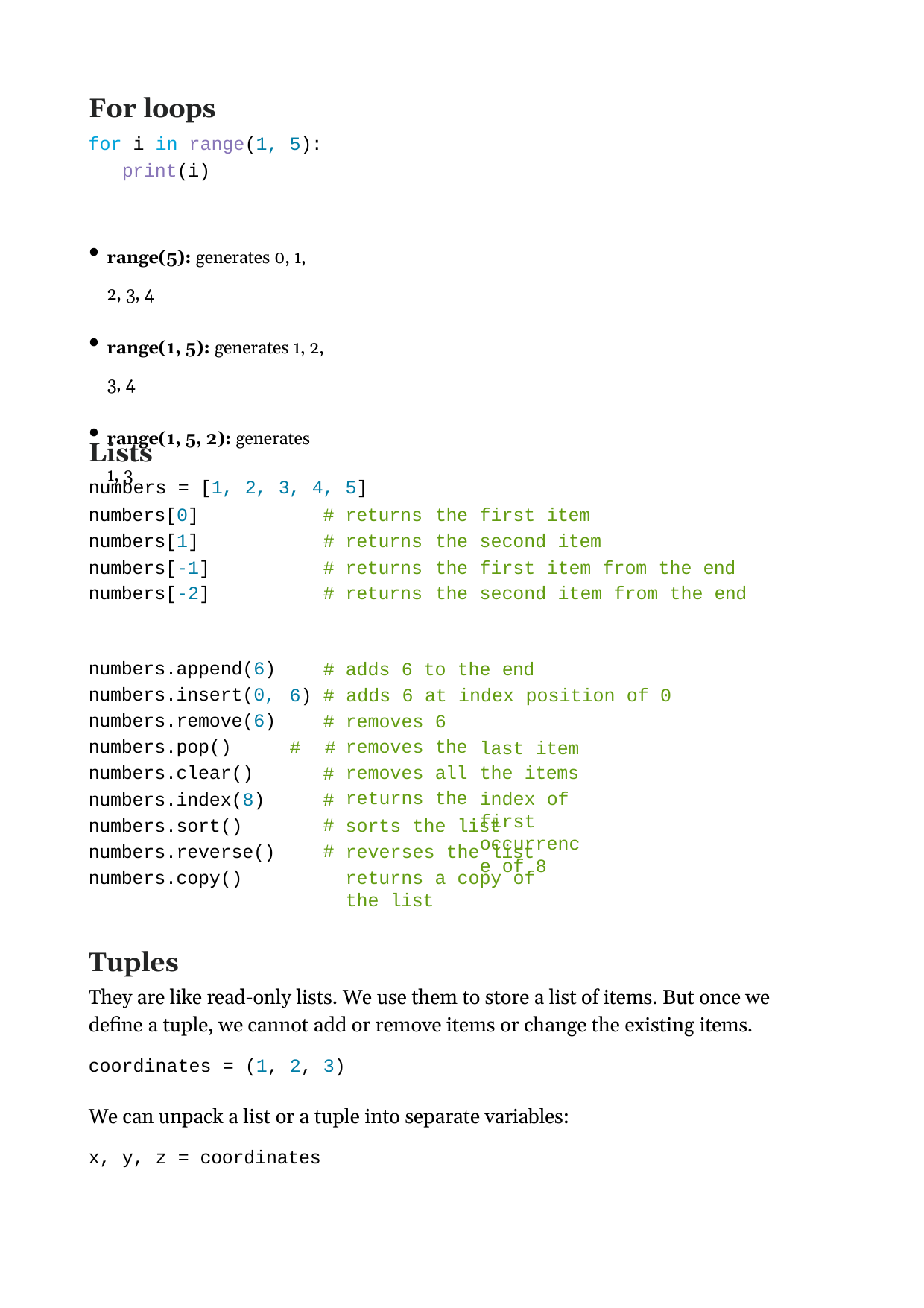

For loops
for i in range(1, 5): print(i)

range(5): generates 0, 1, 2, 3, 4
range(1, 5): generates 1, 2, 3, 4
range(1, 5, 2): generates 1, 3
| Lists |  |  |  |  |  |  |
| --- | --- | --- | --- | --- | --- | --- |
| numbers = [1, | 2, | 3, | 4, | 5] |  |  |
| numbers[0] |  |  | # | returns | the | first item |
| numbers[1] |  |  | # | returns | the | second item |
| numbers[-1] |  |  | # | returns | the | first item from the end |
| numbers[-2] |  |  | # | returns | the | second item from the end |
numbers.append(6) numbers.insert(0, numbers.remove(6) numbers.pop() numbers.clear() numbers.index(8) numbers.sort() numbers.reverse() numbers.copy()
# adds 6 to the end
6) # adds 6 at index position of 0 #
# # # # # #
removes 6 removes the removes all returns the
last item the items
index of first occurrence of 8
sorts the list reverses the list
returns a copy of the list
Tuples
They are like read-only lists. We use them to store a list of items. But once we define a tuple, we cannot add or remove items or change the existing items.
coordinates = (1, 2, 3)

We can unpack a list or a tuple into separate variables:
x, y, z = coordinates